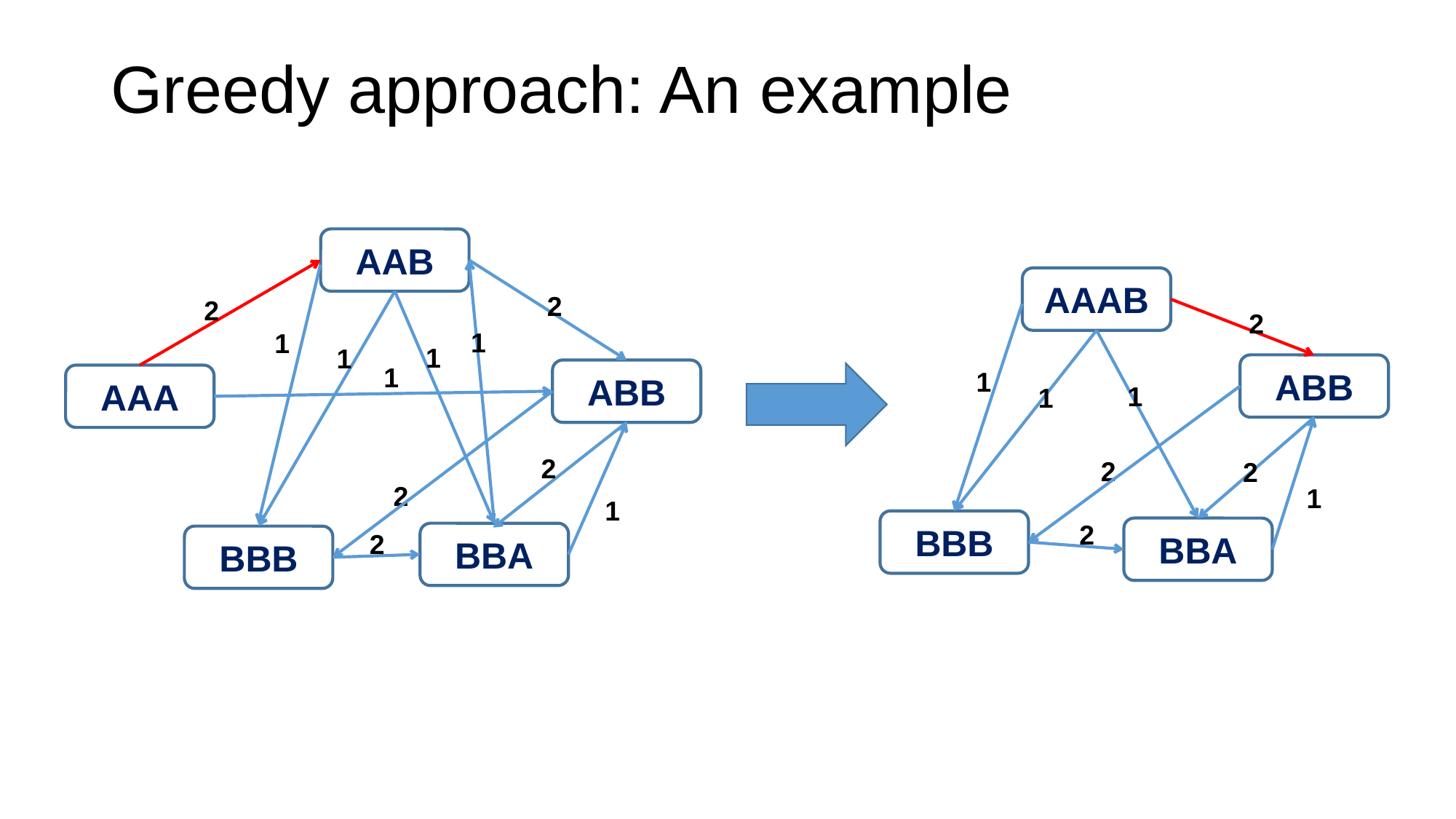

# Greedy approach: An example
AAB
2
2
1
1
1
1
1
ABB
AAA
2
2
1
2
BBA
BBB
AAAB
2
ABB
1
1
1
2
2
1
BBB
2
BBA